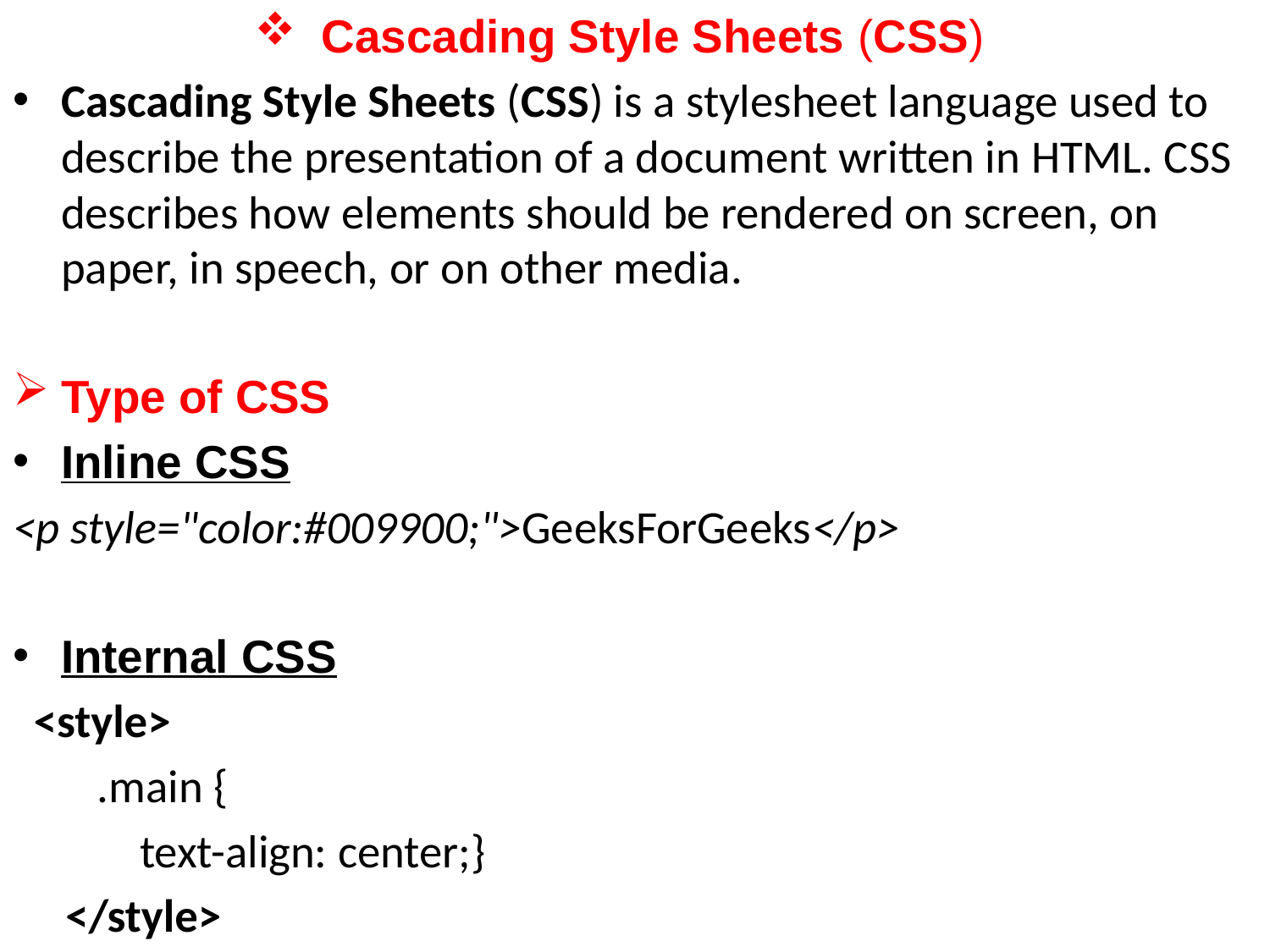

Cascading Style Sheets (CSS)
Cascading Style Sheets (CSS) is a stylesheet language used to describe the presentation of a document written in HTML. CSS describes how elements should be rendered on screen, on paper, in speech, or on other media.

Type of CSS
Inline CSS
<p style="color:#009900;">GeeksForGeeks</p>

Internal CSS
  <style>
        .main {
            text-align: center;}
     </style>